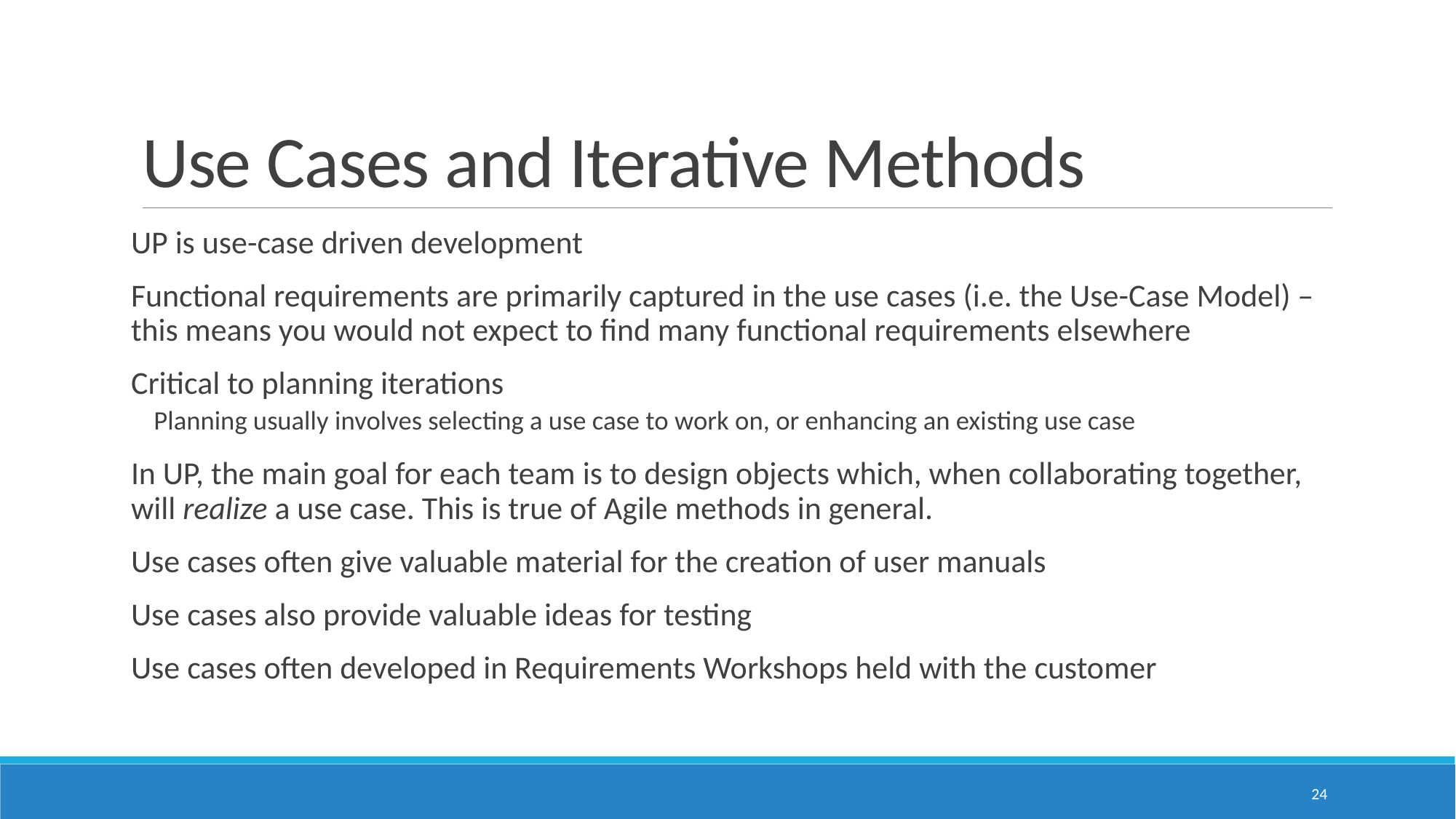

# Use Cases and Iterative Methods
UP is use-case driven development
Functional requirements are primarily captured in the use cases (i.e. the Use-Case Model) – this means you would not expect to find many functional requirements elsewhere
Critical to planning iterations
Planning usually involves selecting a use case to work on, or enhancing an existing use case
In UP, the main goal for each team is to design objects which, when collaborating together, will realize a use case. This is true of Agile methods in general.
Use cases often give valuable material for the creation of user manuals
Use cases also provide valuable ideas for testing
Use cases often developed in Requirements Workshops held with the customer
24